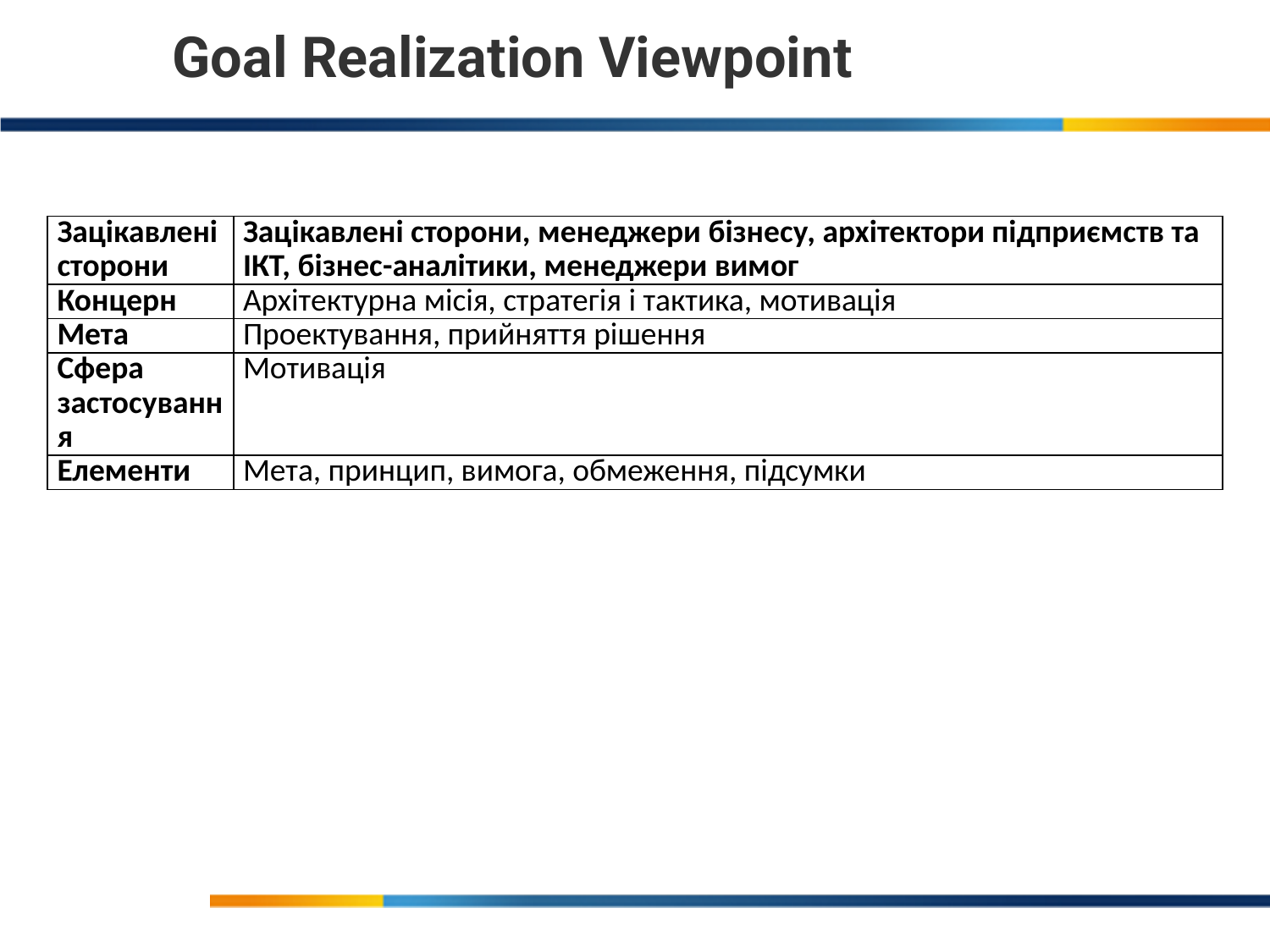

Goal Realization Viewpoint
| Зацікавлені сторони | Зацікавлені сторони, менеджери бізнесу, архітектори підприємств та ІКТ, бізнес-аналітики, менеджери вимог |
| --- | --- |
| Концерн | Архітектурна місія, стратегія і тактика, мотивація |
| Мета | Проектування, прийняття рішення |
| Сфера застосування | Мотивація |
| Елементи | Мета, принцип, вимога, обмеження, підсумки |